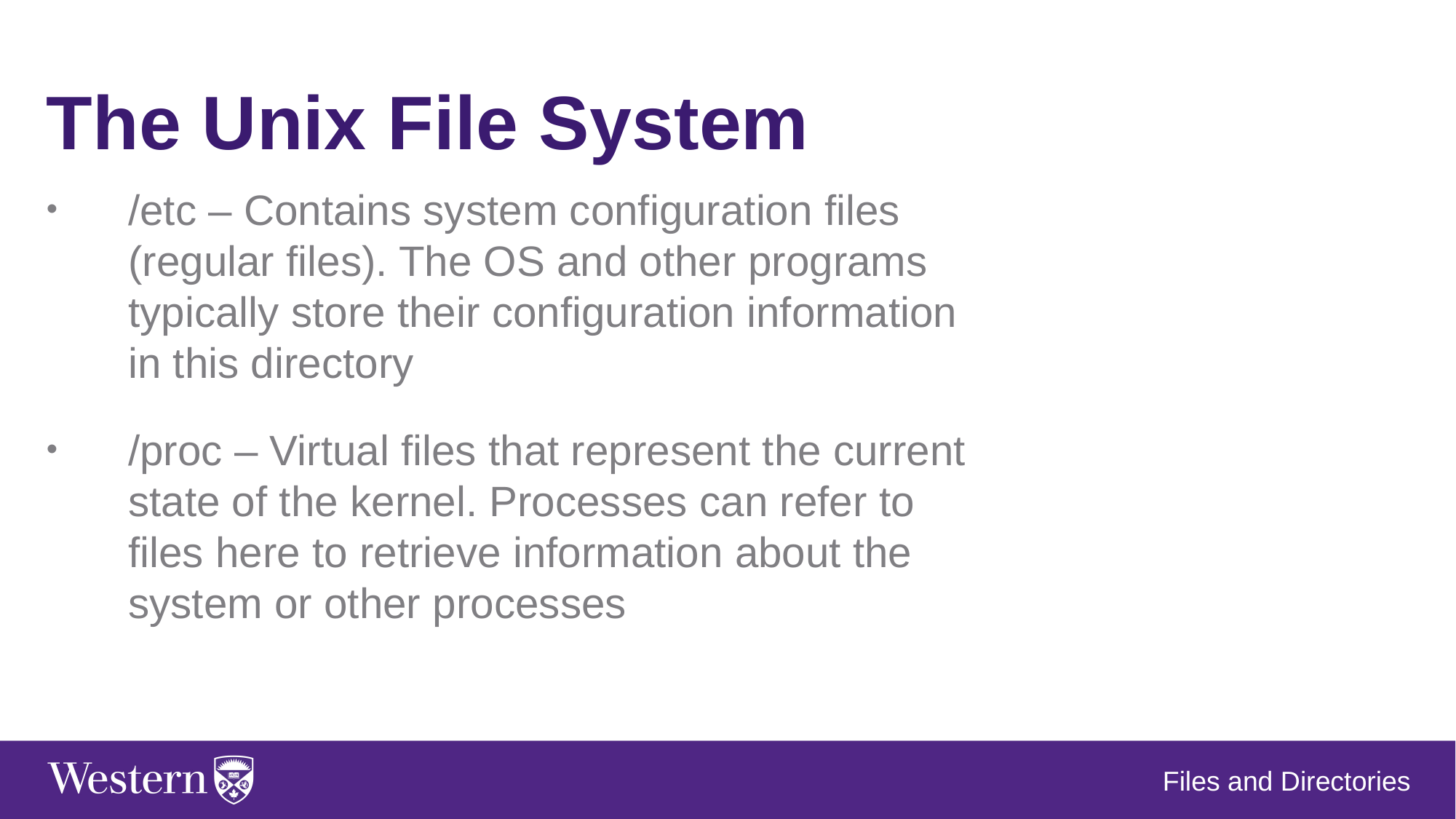

The Unix File System
/etc – Contains system configuration files (regular files). The OS and other programs typically store their configuration information in this directory
/proc – Virtual files that represent the current state of the kernel. Processes can refer to files here to retrieve information about the system or other processes
Files and Directories